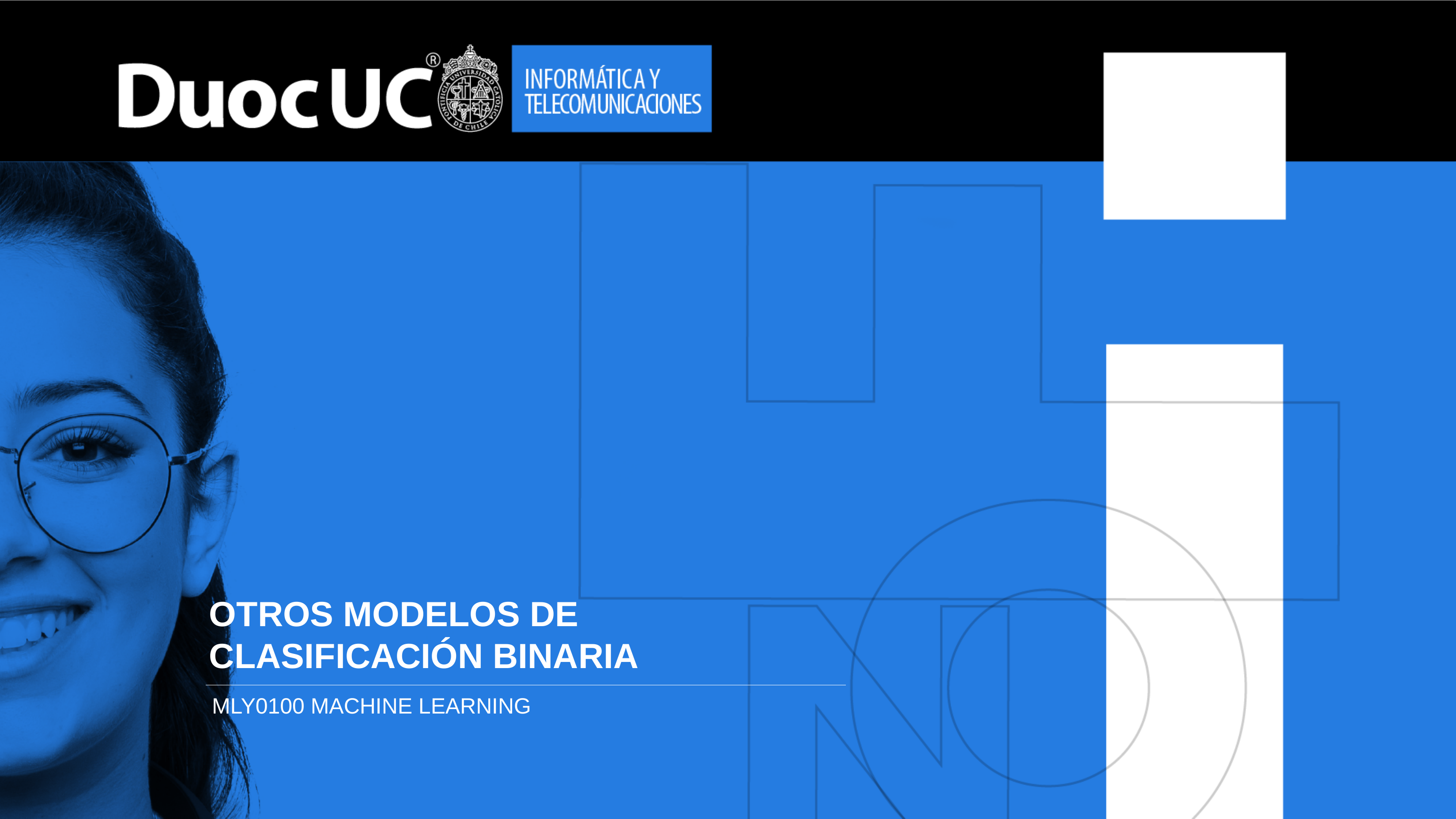

# OTROS MODELOS DE CLASIFICACIÓN BINARIA
MLY0100 MACHINE LEARNING